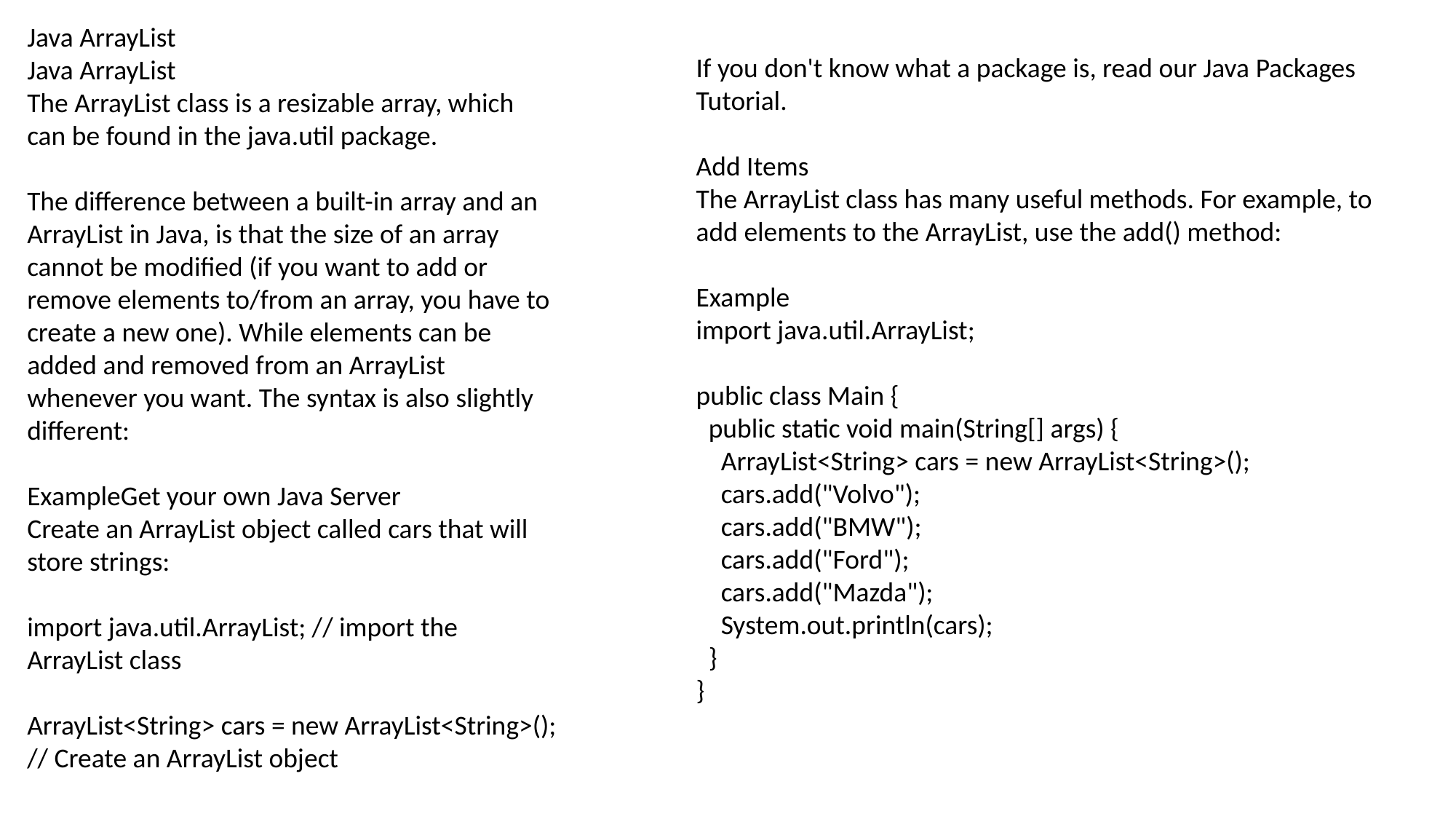

Java ArrayList
Java ArrayList
The ArrayList class is a resizable array, which can be found in the java.util package.

The difference between a built-in array and an ArrayList in Java, is that the size of an array cannot be modified (if you want to add or remove elements to/from an array, you have to create a new one). While elements can be added and removed from an ArrayList whenever you want. The syntax is also slightly different:

ExampleGet your own Java Server
Create an ArrayList object called cars that will store strings:

import java.util.ArrayList; // import the ArrayList class

ArrayList<String> cars = new ArrayList<String>(); // Create an ArrayList object
If you don't know what a package is, read our Java Packages Tutorial.

Add Items
The ArrayList class has many useful methods. For example, to add elements to the ArrayList, use the add() method:

Example
import java.util.ArrayList;

public class Main {
  public static void main(String[] args) {
    ArrayList<String> cars = new ArrayList<String>();
    cars.add("Volvo");
    cars.add("BMW");
    cars.add("Ford");
    cars.add("Mazda");
    System.out.println(cars);
  }
}